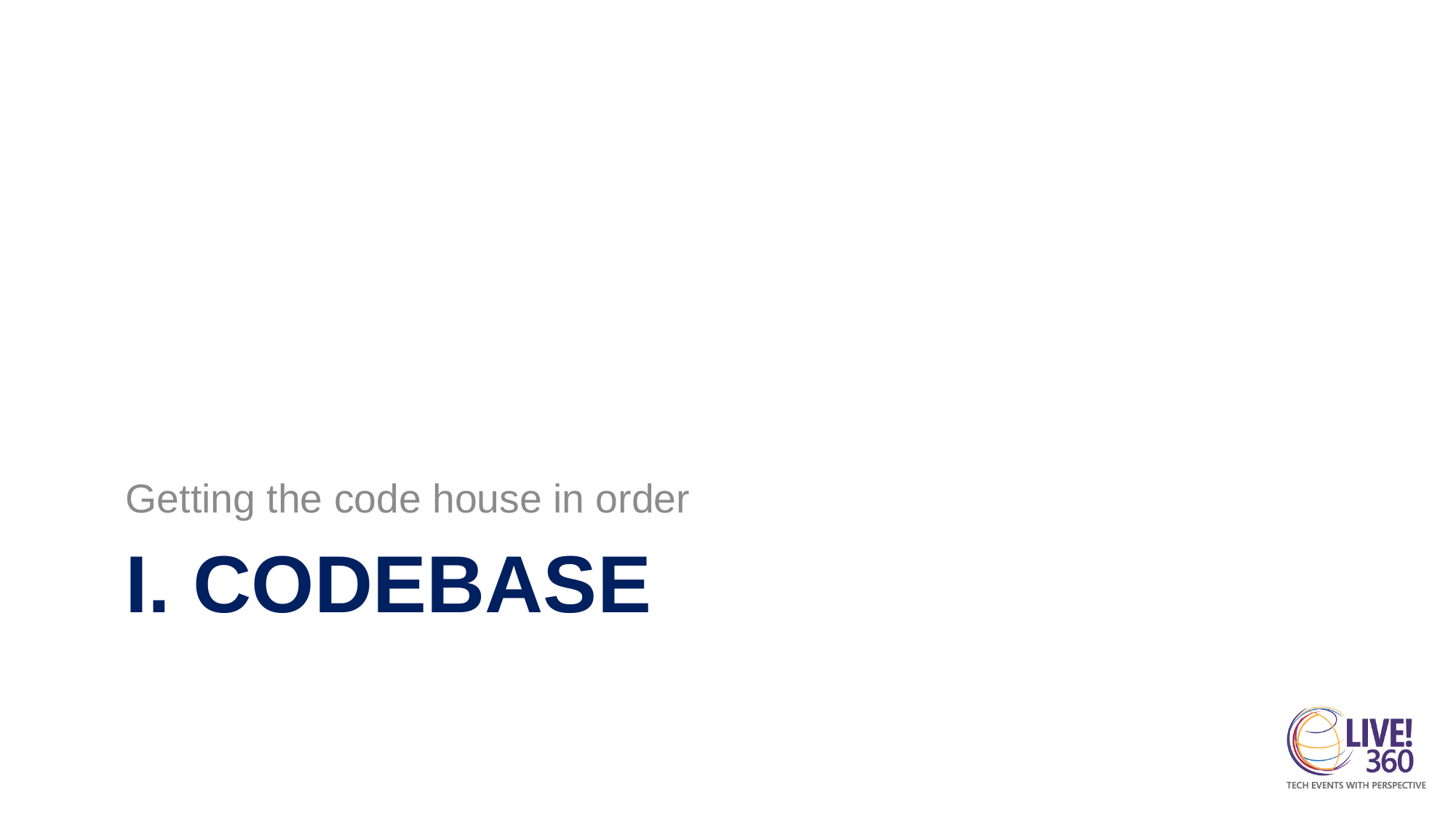

Getting the code house in order
# i. Codebase